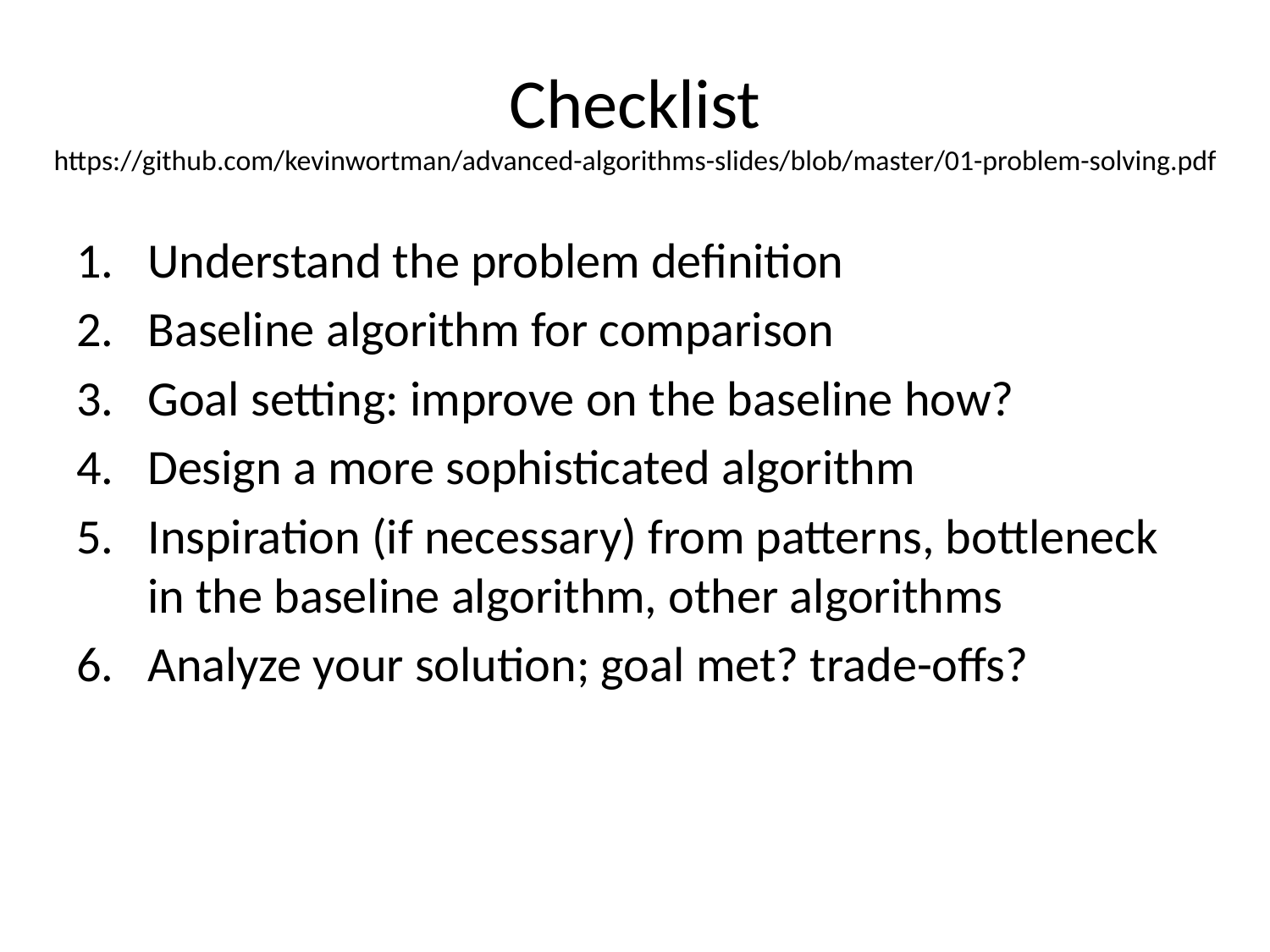

# Checklist https://github.com/kevinwortman/advanced-algorithms-slides/blob/master/01-problem-solving.pdf
Understand the problem definition
Baseline algorithm for comparison
Goal setting: improve on the baseline how?
Design a more sophisticated algorithm
Inspiration (if necessary) from patterns, bottleneck in the baseline algorithm, other algorithms
Analyze your solution; goal met? trade-offs?